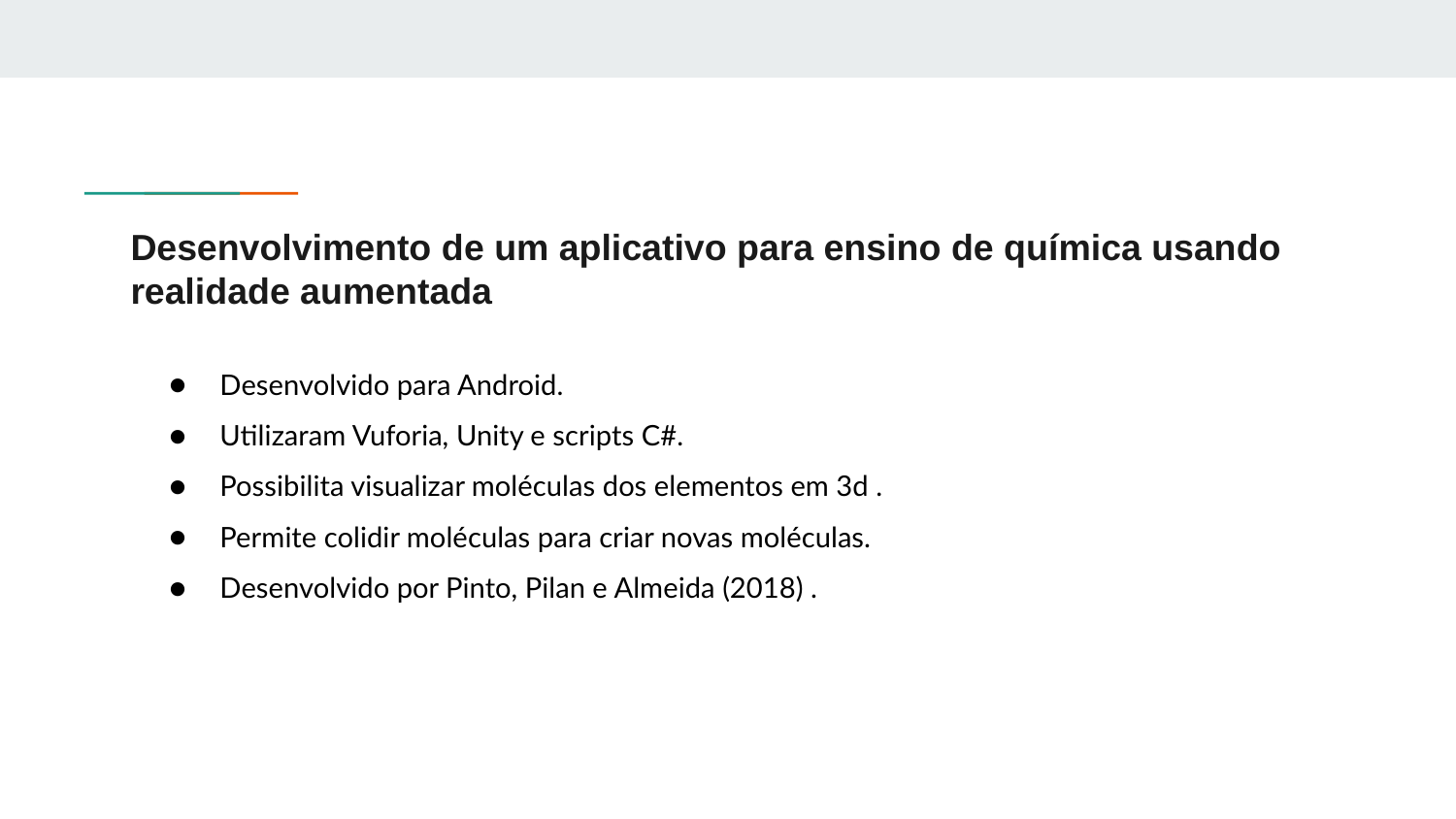

# Desenvolvimento de um aplicativo para ensino de química usando realidade aumentada
Desenvolvido para Android.
Utilizaram Vuforia, Unity e scripts C#.
Possibilita visualizar moléculas dos elementos em 3d .
Permite colidir moléculas para criar novas moléculas.
Desenvolvido por Pinto, Pilan e Almeida (2018) .